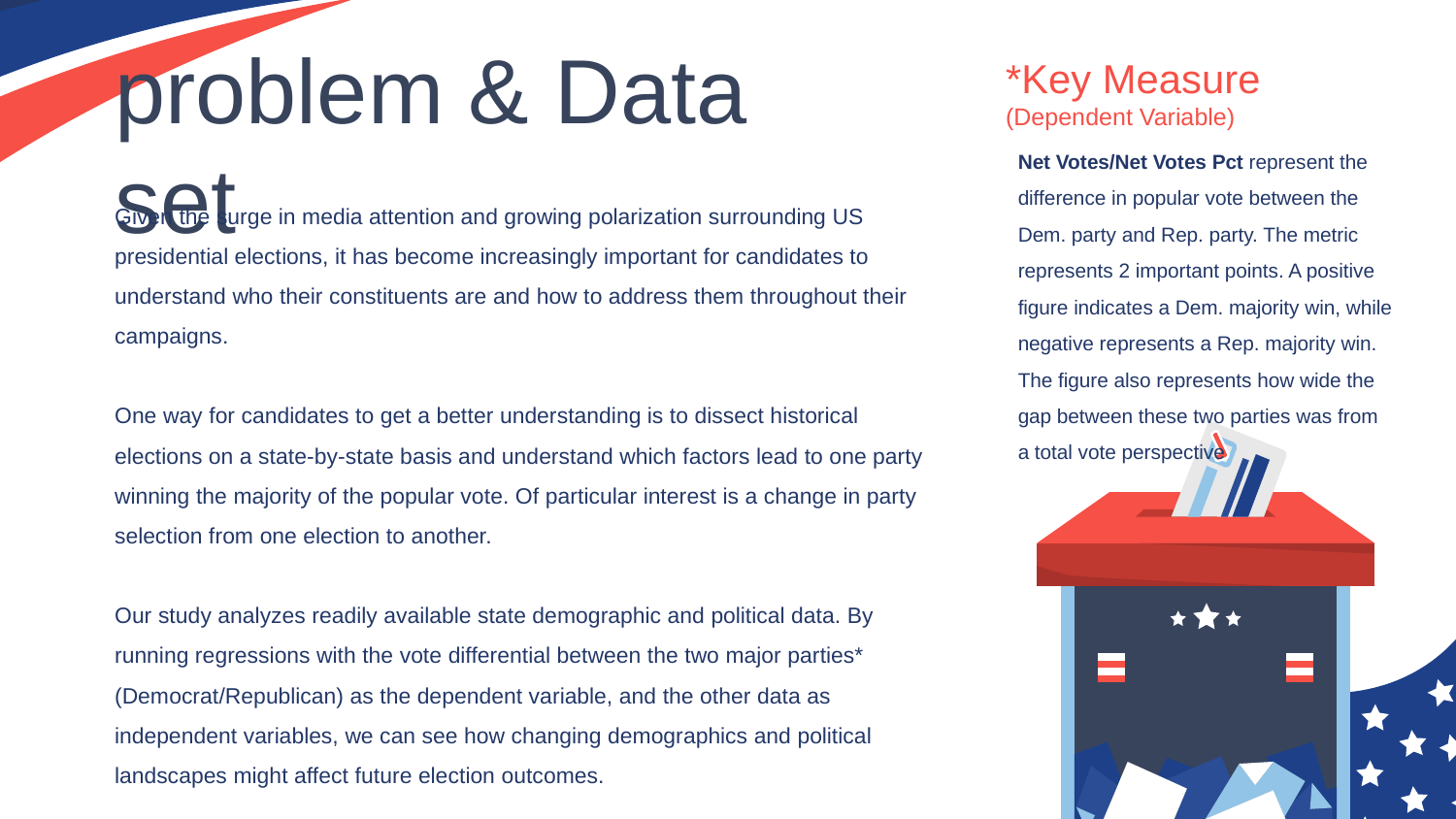

*Key Measure (Dependent Variable)
# problem & Data set
Net Votes/Net Votes Pct represent the difference in popular vote between the Dem. party and Rep. party. The metric represents 2 important points. A positive figure indicates a Dem. majority win, while negative represents a Rep. majority win. The figure also represents how wide the gap between these two parties was from a total vote perspective
Given the surge in media attention and growing polarization surrounding US presidential elections, it has become increasingly important for candidates to understand who their constituents are and how to address them throughout their campaigns.

One way for candidates to get a better understanding is to dissect historical elections on a state-by-state basis and understand which factors lead to one party winning the majority of the popular vote. Of particular interest is a change in party selection from one election to another.

Our study analyzes readily available state demographic and political data. By running regressions with the vote differential between the two major parties* (Democrat/Republican) as the dependent variable, and the other data as independent variables, we can see how changing demographics and political landscapes might affect future election outcomes.